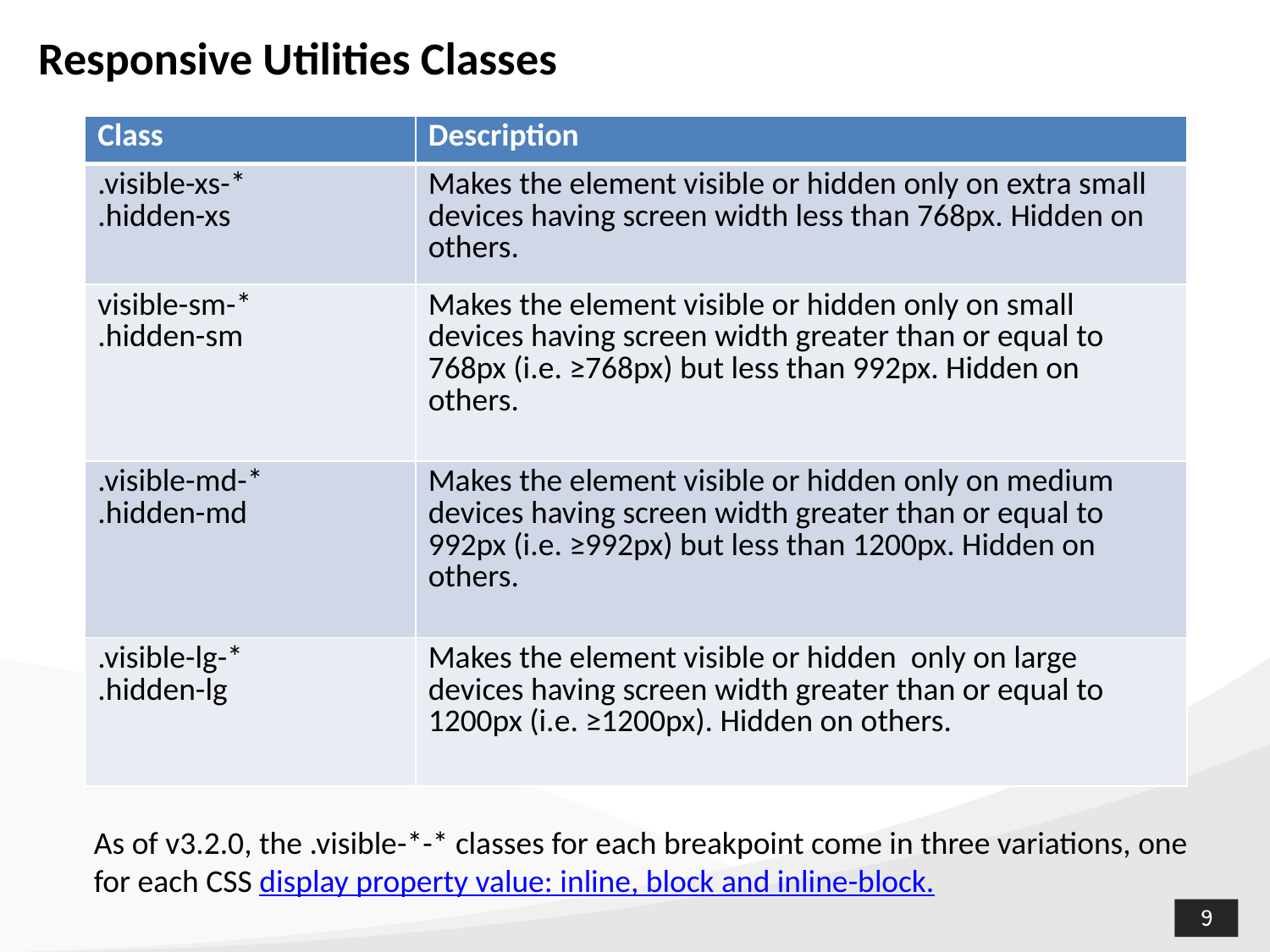

# Responsive Utilities Classes
| Class | Description |
| --- | --- |
| .visible-xs-\* .hidden-xs | Makes the element visible or hidden only on extra small devices having screen width less than 768px. Hidden on others. |
| visible-sm-\* .hidden-sm | Makes the element visible or hidden only on small devices having screen width greater than or equal to 768px (i.e. ≥768px) but less than 992px. Hidden on others. |
| .visible-md-\* .hidden-md | Makes the element visible or hidden only on medium devices having screen width greater than or equal to 992px (i.e. ≥992px) but less than 1200px. Hidden on others. |
| .visible-lg-\* .hidden-lg | Makes the element visible or hidden only on large devices having screen width greater than or equal to 1200px (i.e. ≥1200px). Hidden on others. |
As of v3.2.0, the .visible-*-* classes for each breakpoint come in three variations, one
for each CSS display property value: inline, block and inline-block.